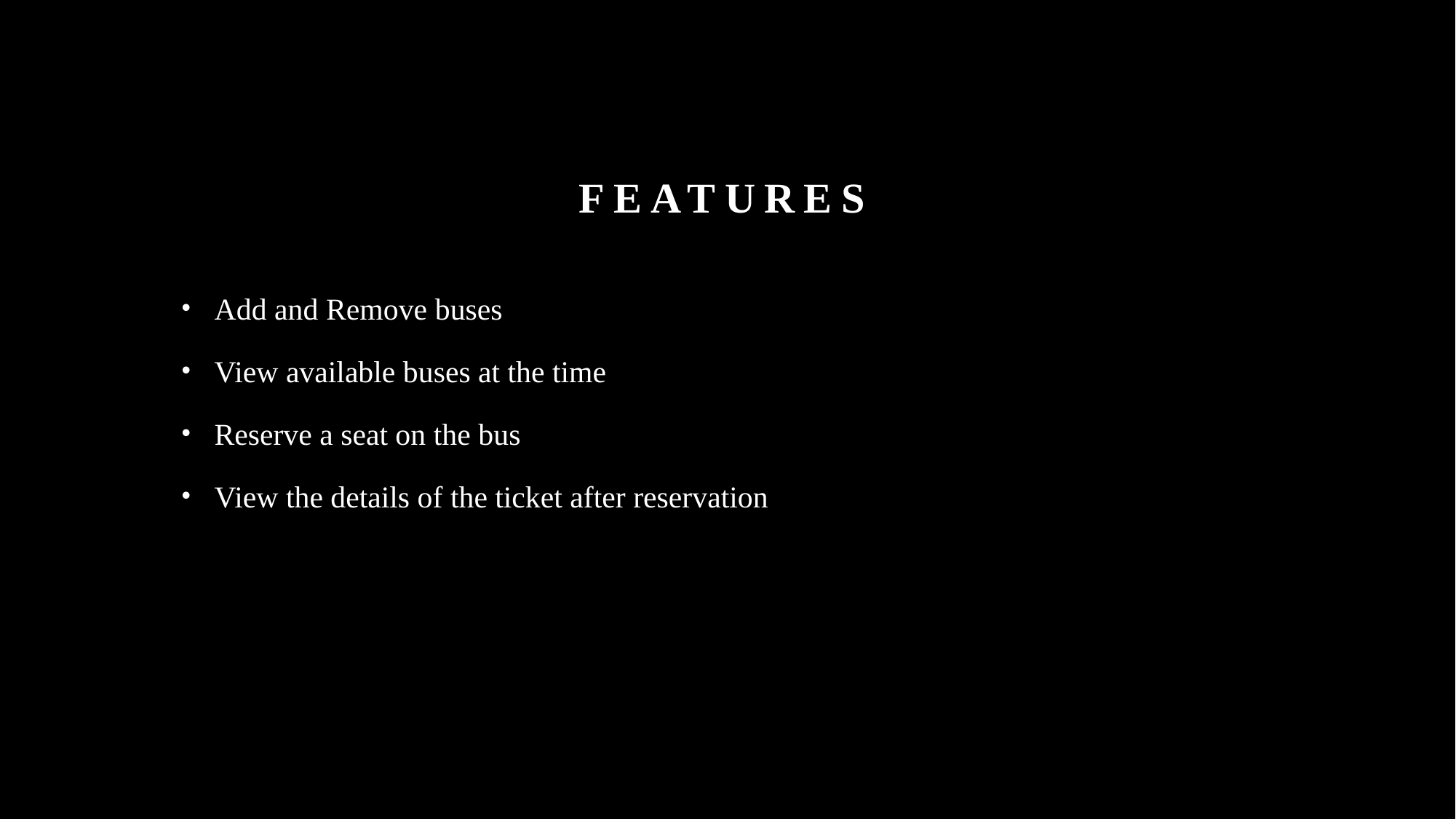

# Features
Add and Remove buses
View available buses at the time
Reserve a seat on the bus
View the details of the ticket after reservation